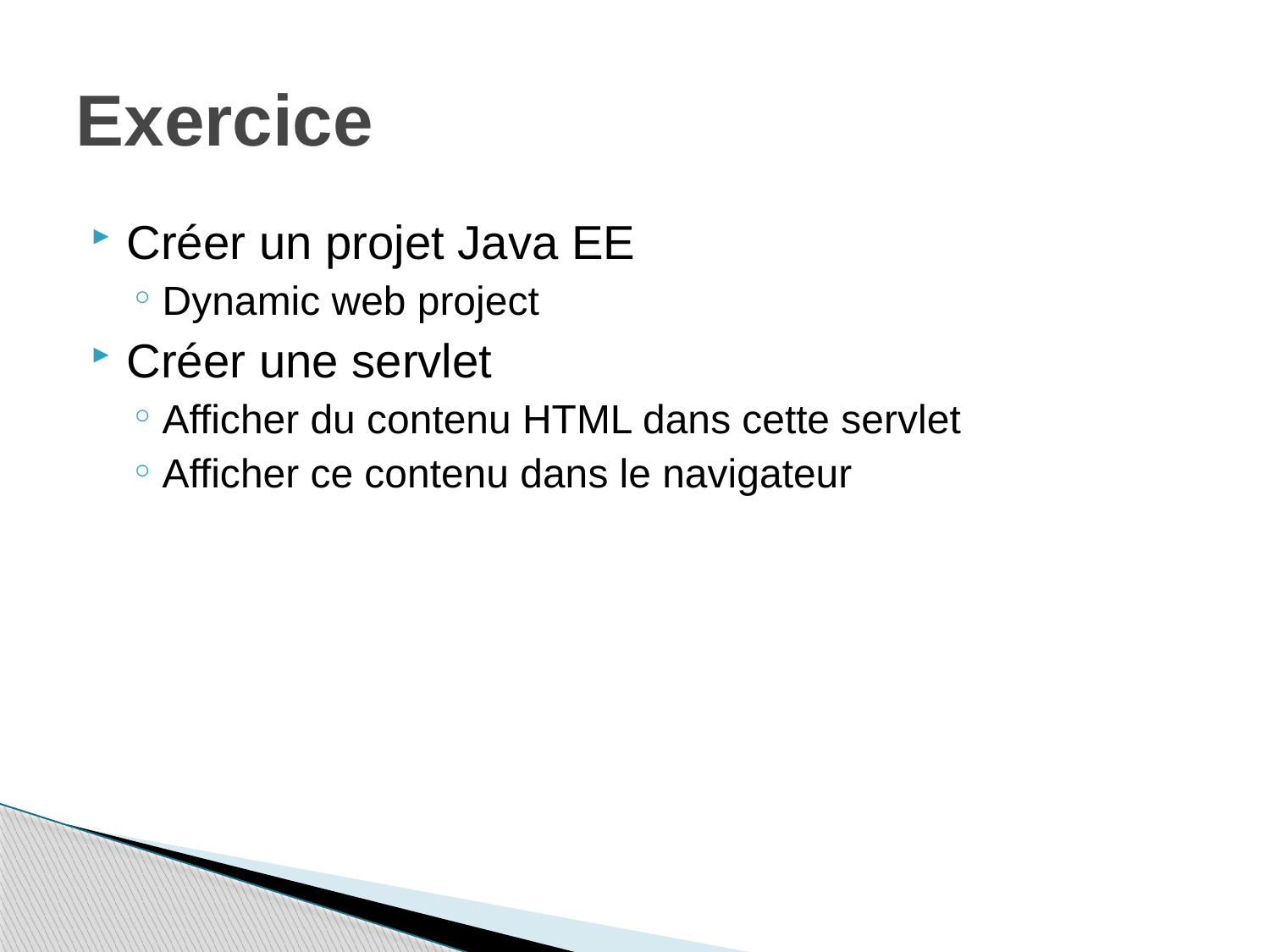

# Exercice
Créer un projet Java EE
Dynamic web project
Créer une servlet
Afficher du contenu HTML dans cette servlet
Afficher ce contenu dans le navigateur